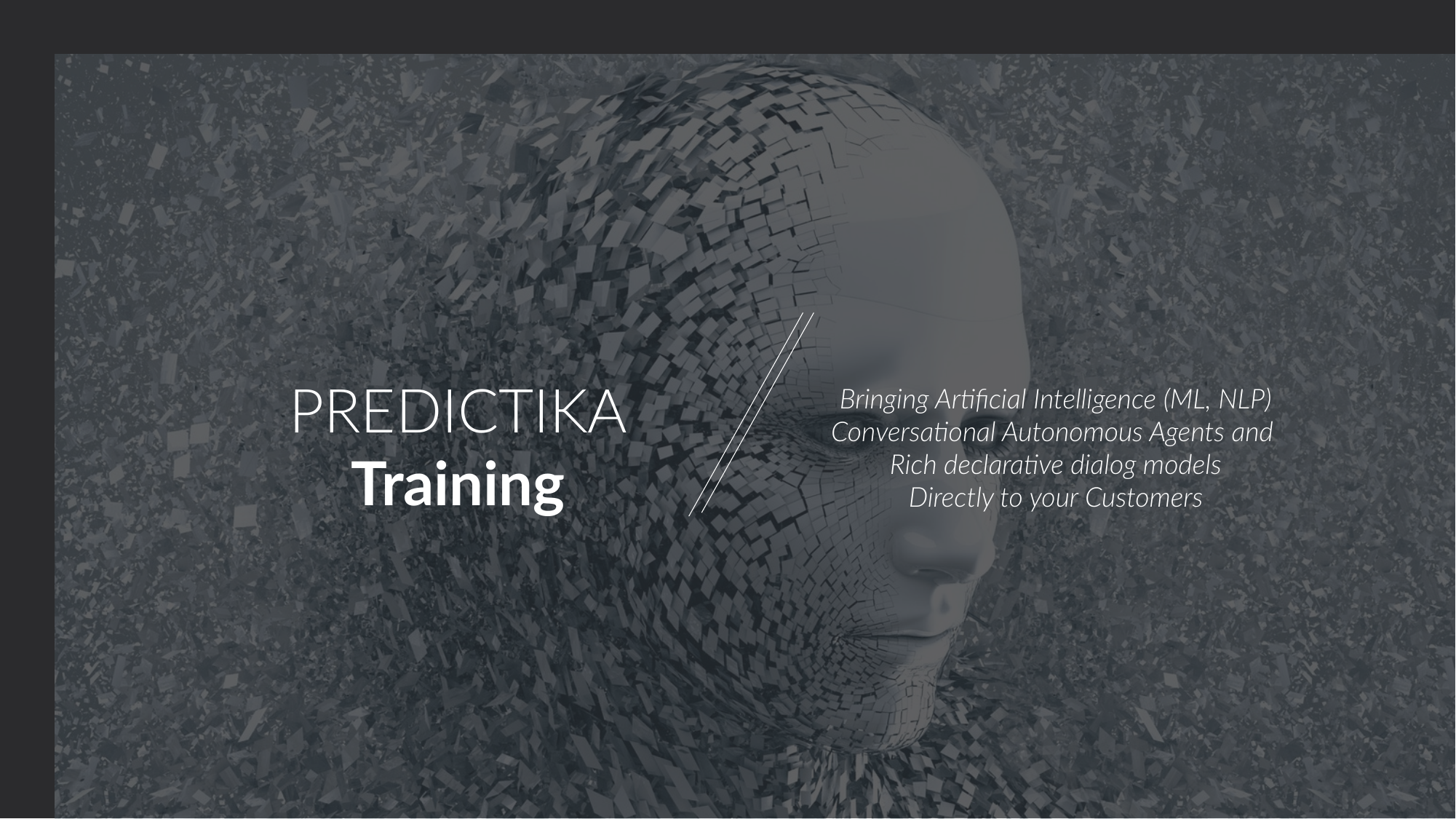

PREDICTIKA
Training
Bringing Artificial Intelligence (ML, NLP)
Conversational Autonomous Agents and
Rich declarative dialog models
Directly to your Customers